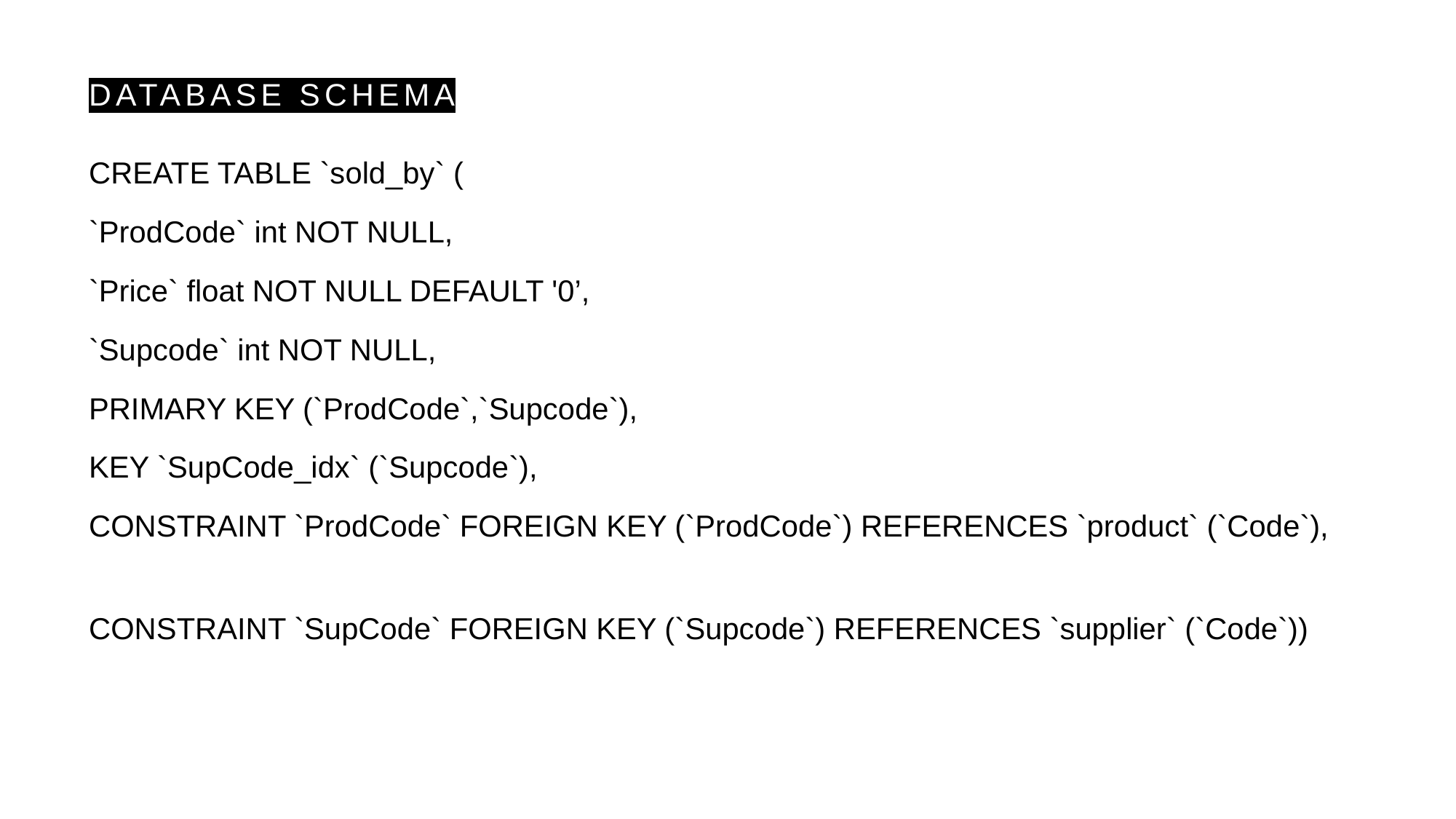

# Database sCHEMA
CREATE TABLE `sold_by` (
`ProdCode` int NOT NULL,
`Price` float NOT NULL DEFAULT '0’,
`Supcode` int NOT NULL,
PRIMARY KEY (`ProdCode`,`Supcode`),
KEY `SupCode_idx` (`Supcode`),
CONSTRAINT `ProdCode` FOREIGN KEY (`ProdCode`) REFERENCES `product` (`Code`),
CONSTRAINT `SupCode` FOREIGN KEY (`Supcode`) REFERENCES `supplier` (`Code`))